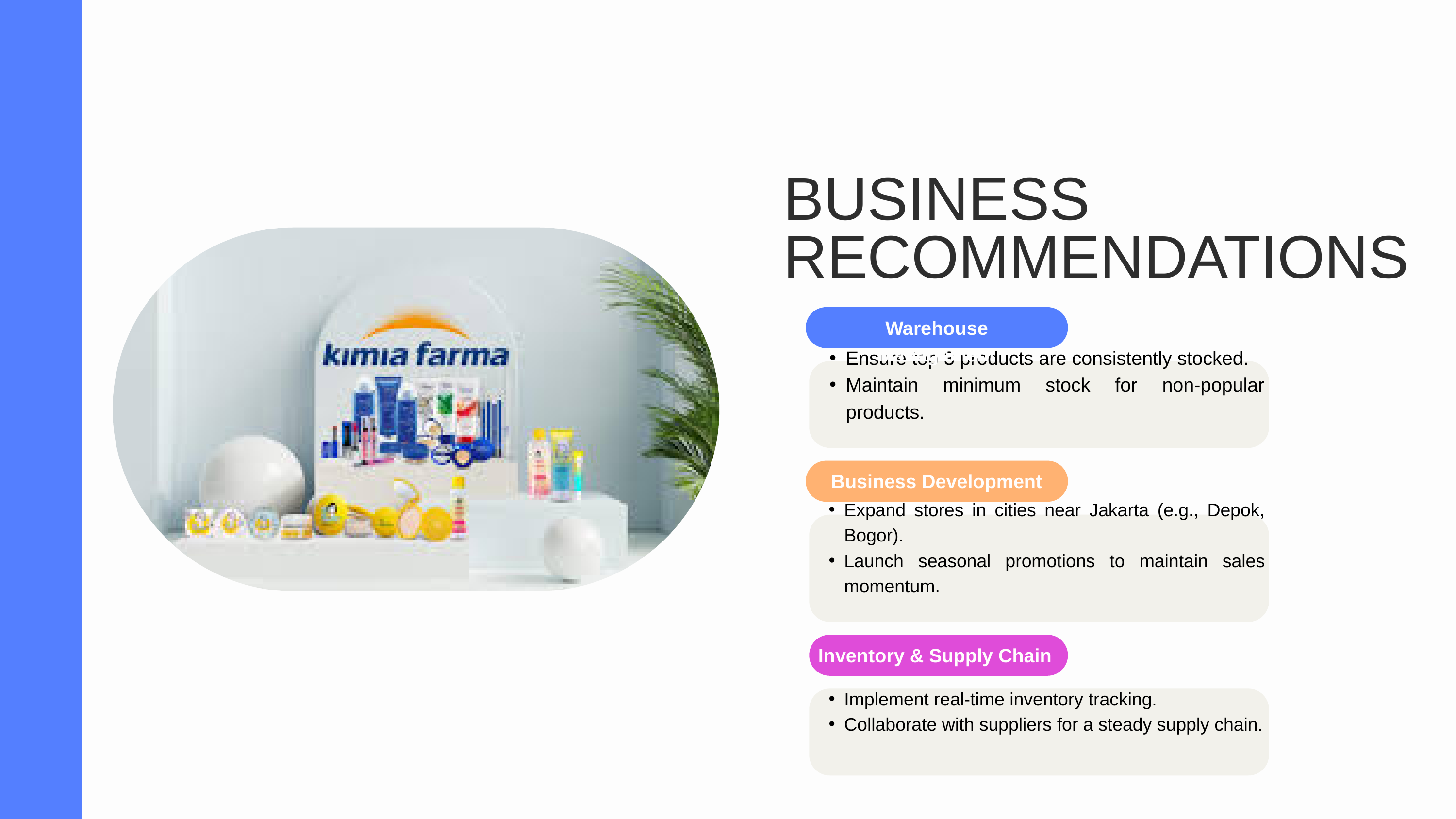

BUSINESS RECOMMENDATIONS

Warehouse Management

Ensure top 3 products are consistently stocked.
Maintain minimum stock for non-popular products.

Business Development

Expand stores in cities near Jakarta (e.g., Depok, Bogor).
Launch seasonal promotions to maintain sales momentum.

Inventory & Supply Chain

Implement real-time inventory tracking.
Collaborate with suppliers for a steady supply chain.